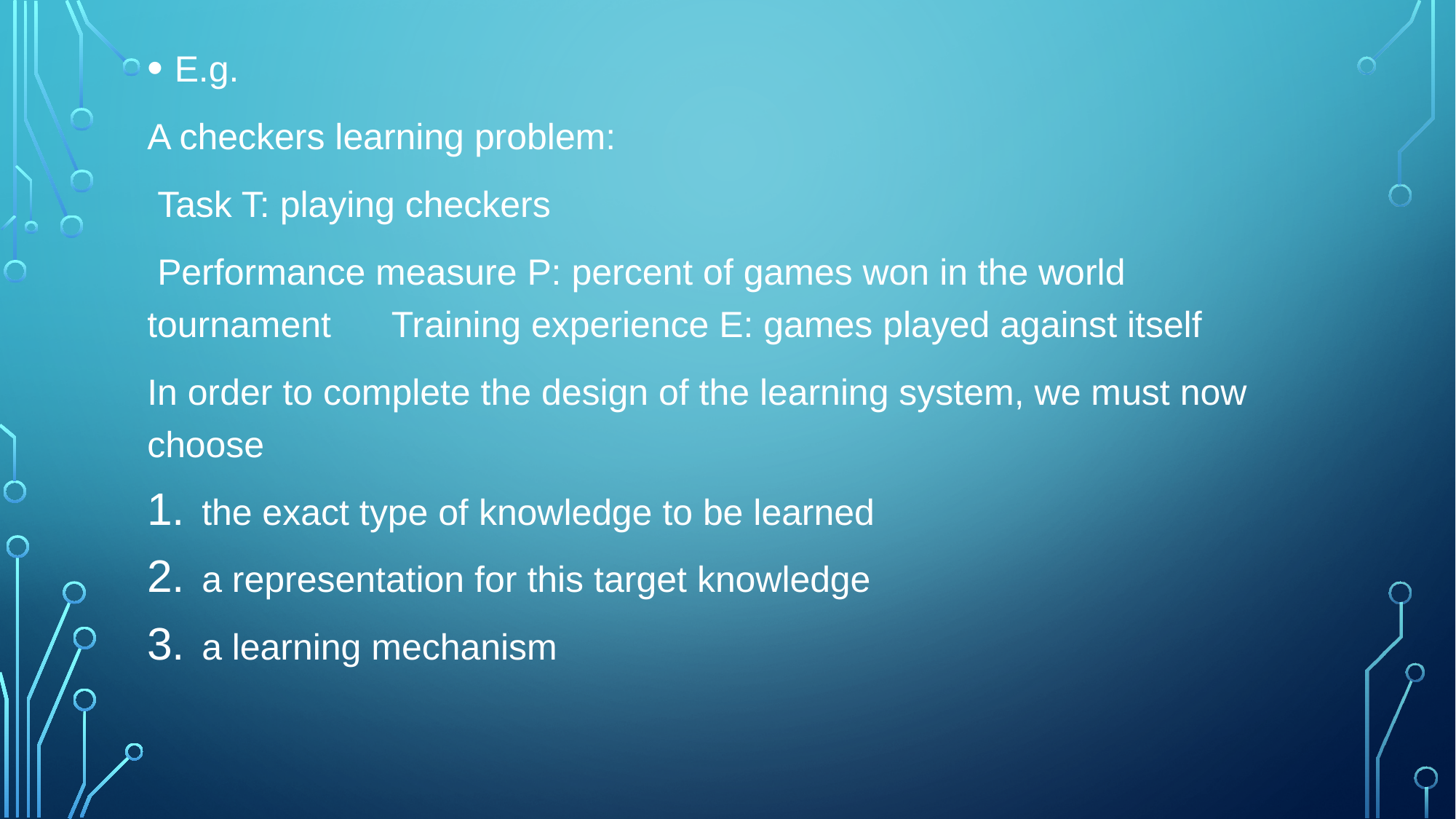

E.g.
A checkers learning problem:
 Task T: playing checkers
 Performance measure P: percent of games won in the world tournament      Training experience E: games played against itself
In order to complete the design of the learning system, we must now choose
the exact type of knowledge to be learned
a representation for this target knowledge
a learning mechanism